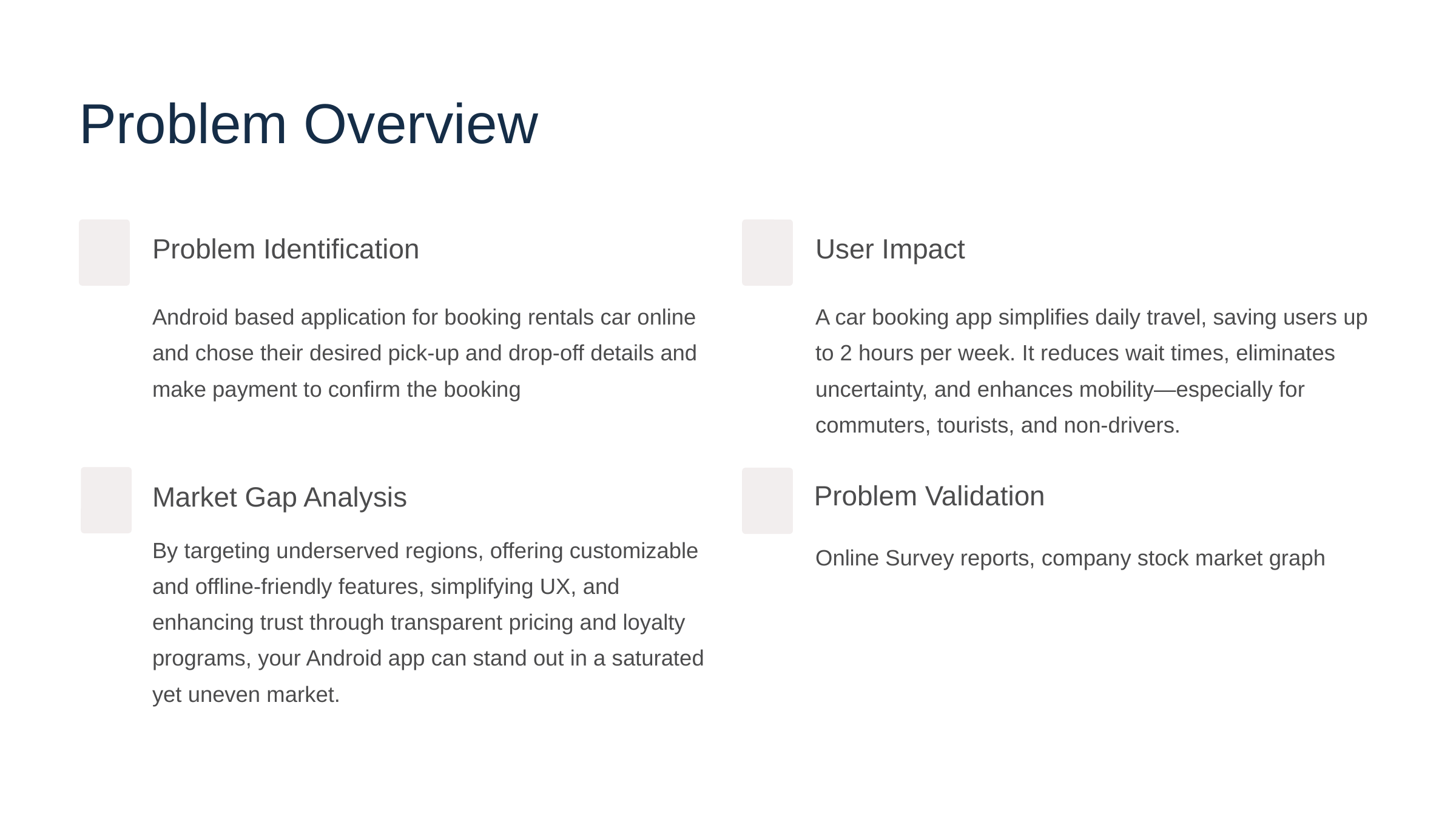

Problem Overview

Problem Identification
User Impact
Android based application for booking rentals car online and chose their desired pick-up and drop-off details and make payment to confirm the booking
A car booking app simplifies daily travel, saving users up to 2 hours per week. It reduces wait times, eliminates uncertainty, and enhances mobility—especially for commuters, tourists, and non-drivers.

Problem Validation
Market Gap Analysis
By targeting underserved regions, offering customizable and offline-friendly features, simplifying UX, and enhancing trust through transparent pricing and loyalty programs, your Android app can stand out in a saturated yet uneven market.
Online Survey reports, company stock market graph